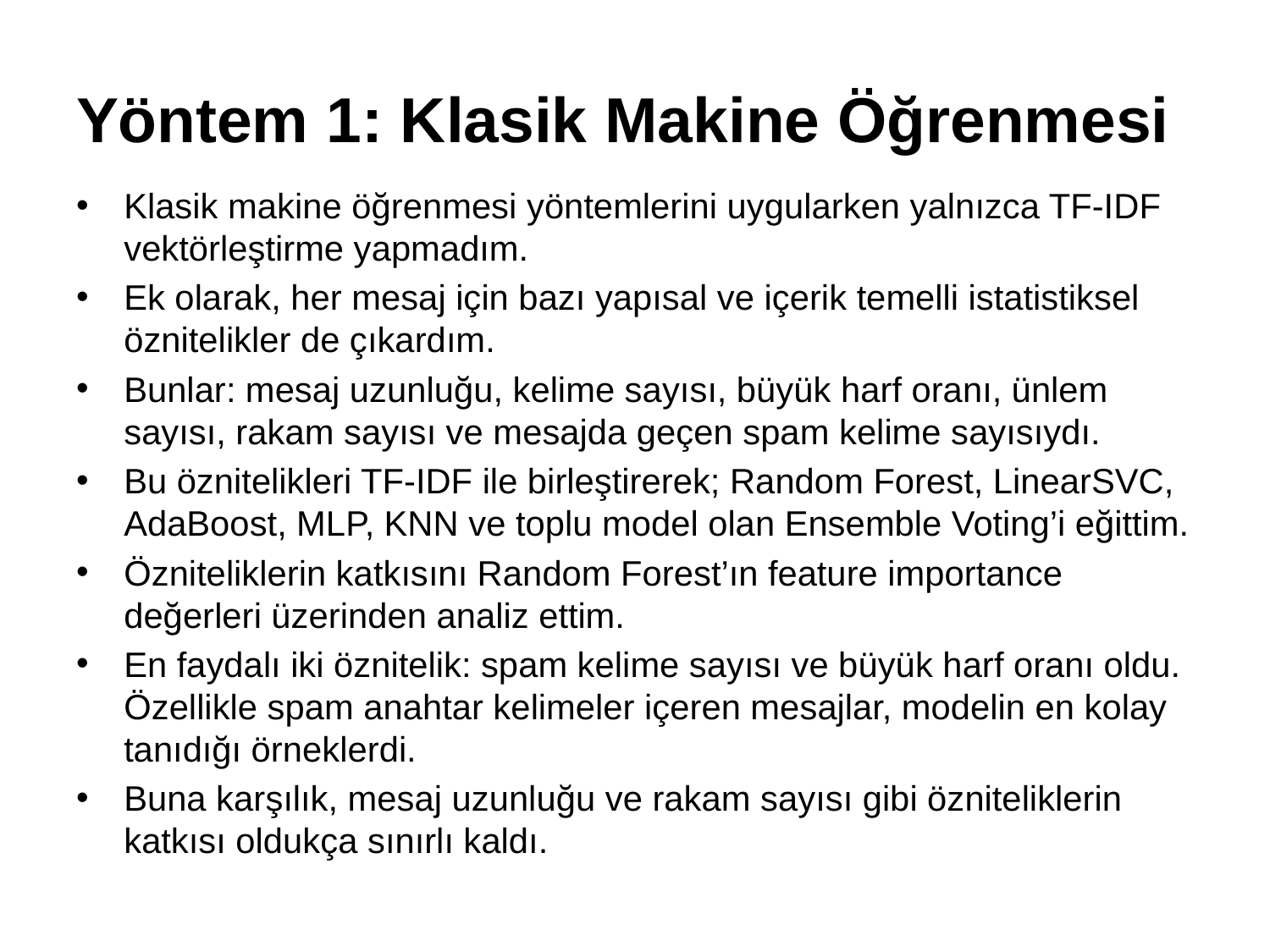

# Yöntem 1: Klasik Makine Öğrenmesi
Klasik makine öğrenmesi yöntemlerini uygularken yalnızca TF-IDF vektörleştirme yapmadım.
Ek olarak, her mesaj için bazı yapısal ve içerik temelli istatistiksel öznitelikler de çıkardım.
Bunlar: mesaj uzunluğu, kelime sayısı, büyük harf oranı, ünlem sayısı, rakam sayısı ve mesajda geçen spam kelime sayısıydı.
Bu öznitelikleri TF-IDF ile birleştirerek; Random Forest, LinearSVC, AdaBoost, MLP, KNN ve toplu model olan Ensemble Voting’i eğittim.
Özniteliklerin katkısını Random Forest’ın feature importance değerleri üzerinden analiz ettim.
En faydalı iki öznitelik: spam kelime sayısı ve büyük harf oranı oldu. Özellikle spam anahtar kelimeler içeren mesajlar, modelin en kolay tanıdığı örneklerdi.
Buna karşılık, mesaj uzunluğu ve rakam sayısı gibi özniteliklerin katkısı oldukça sınırlı kaldı.